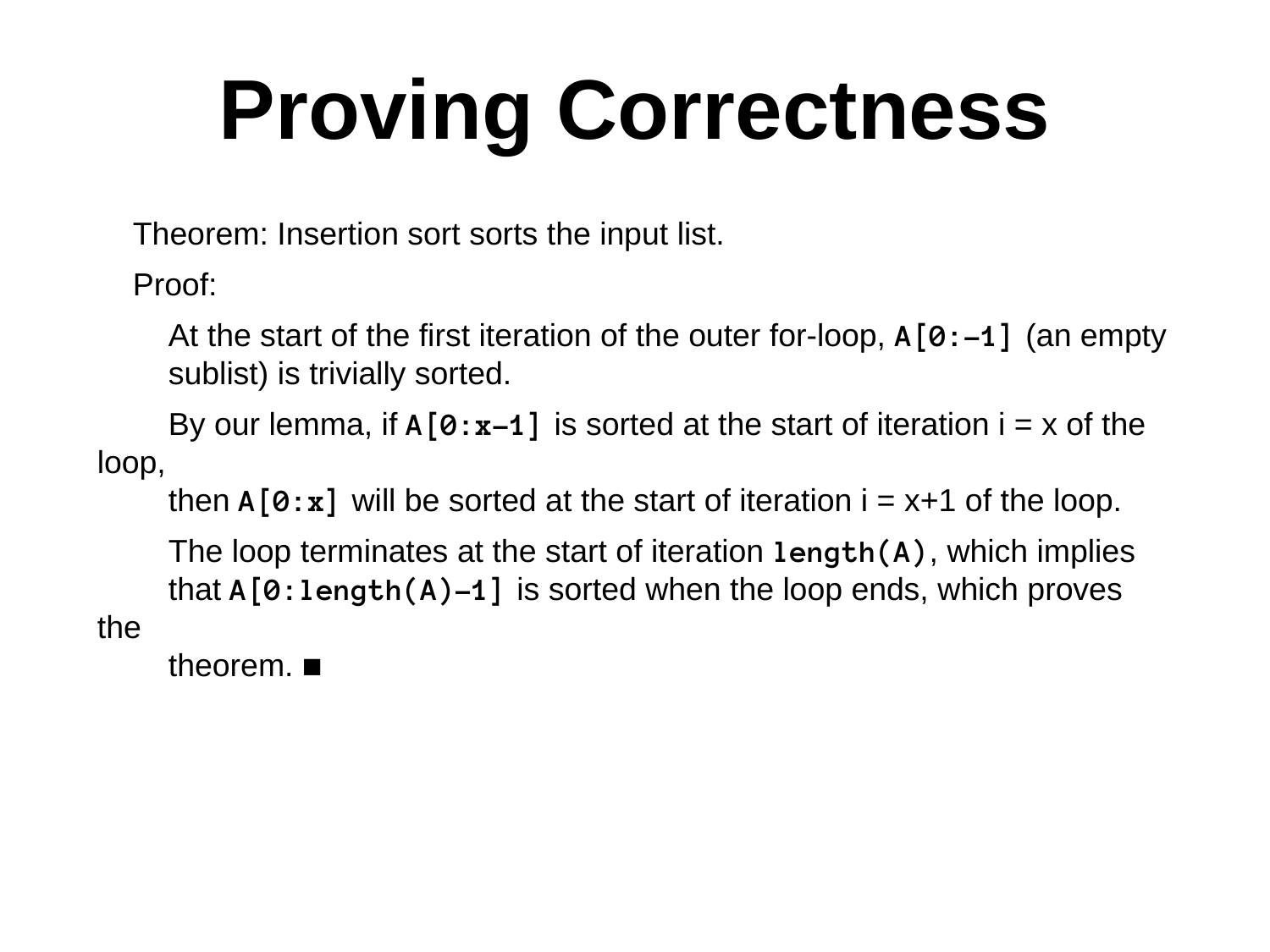

Proving Correctness
    Theorem: Insertion sort sorts the input list.

    Proof:

        At the start of the first iteration of the outer for-loop, A[0:-1] (an empty
        sublist) is trivially sorted.

        By our lemma, if A[0:x-1] is sorted at the start of iteration i = x of the loop,
        then A[0:x] will be sorted at the start of iteration i = x+1 of the loop.

        The loop terminates at the start of iteration length(A), which implies
        that A[0:length(A)-1] is sorted when the loop ends, which proves the
        theorem. ◼